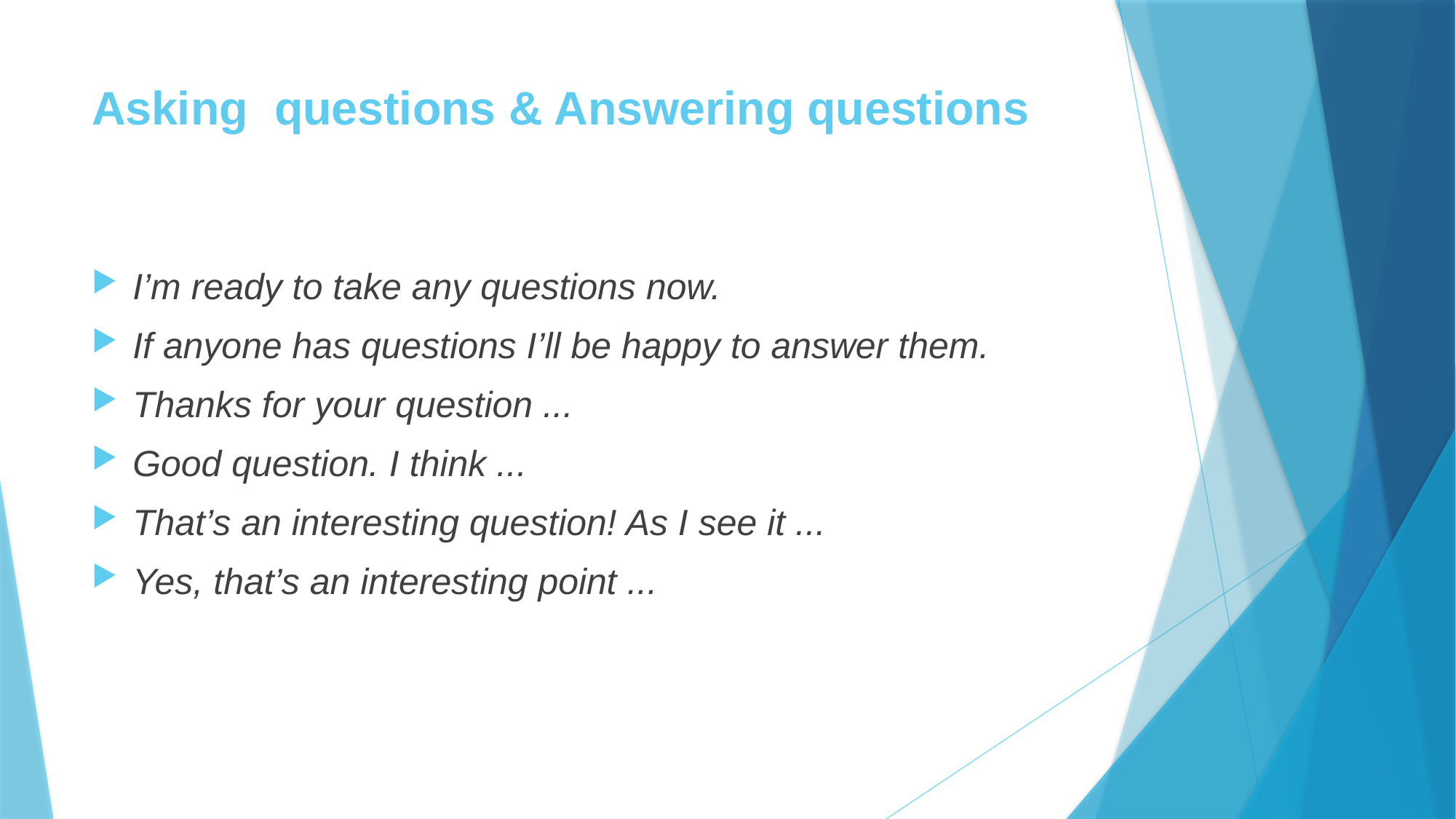

# Asking  questions & Answering questions
I’m ready to take any questions now.
If anyone has questions I’ll be happy to answer them.
Thanks for your question ...
Good question. I think ...
That’s an interesting question! As I see it ...
Yes, that’s an interesting point ...